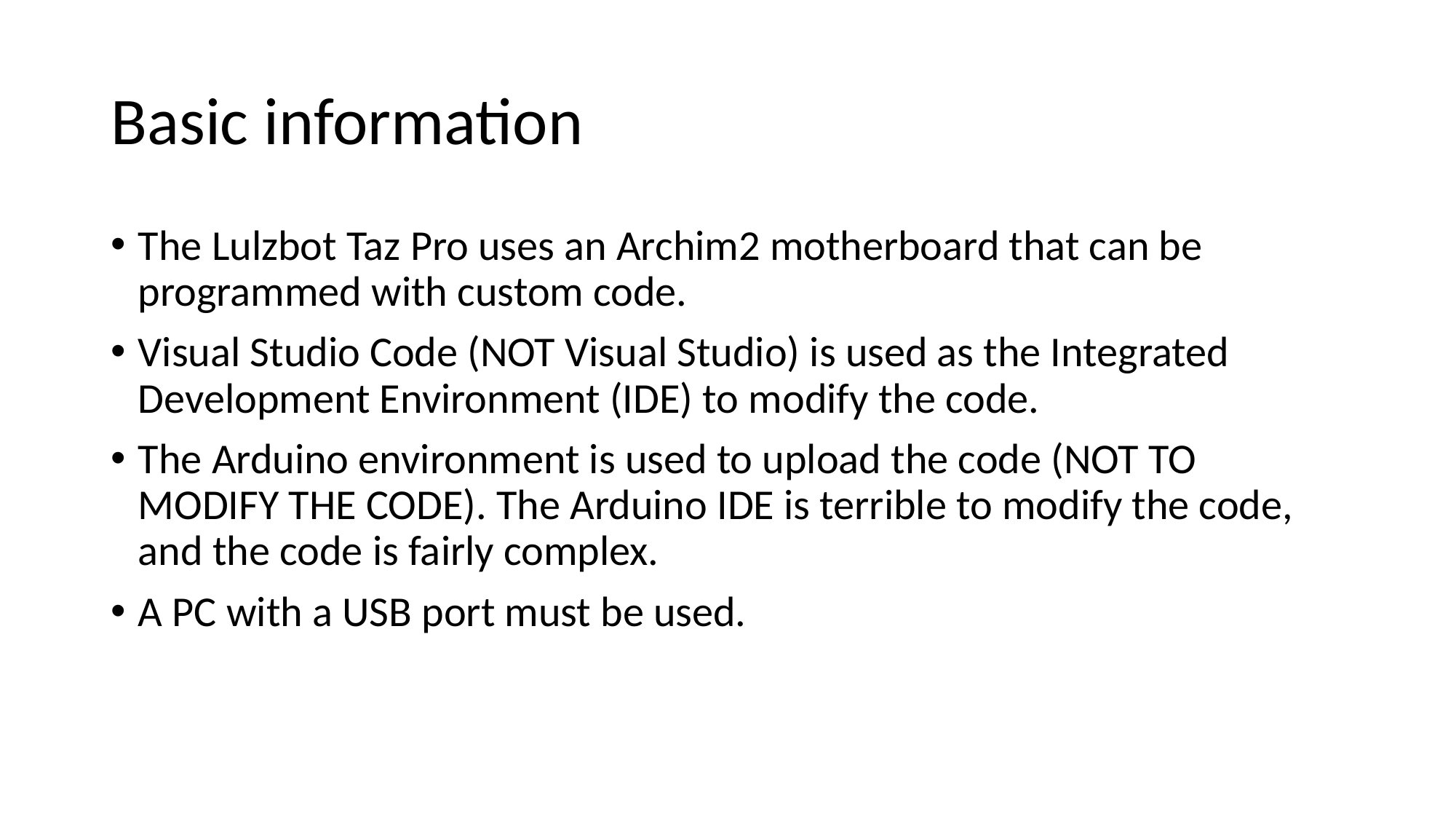

# Basic information
The Lulzbot Taz Pro uses an Archim2 motherboard that can be programmed with custom code.
Visual Studio Code (NOT Visual Studio) is used as the Integrated Development Environment (IDE) to modify the code.
The Arduino environment is used to upload the code (NOT TO MODIFY THE CODE). The Arduino IDE is terrible to modify the code, and the code is fairly complex.
A PC with a USB port must be used.